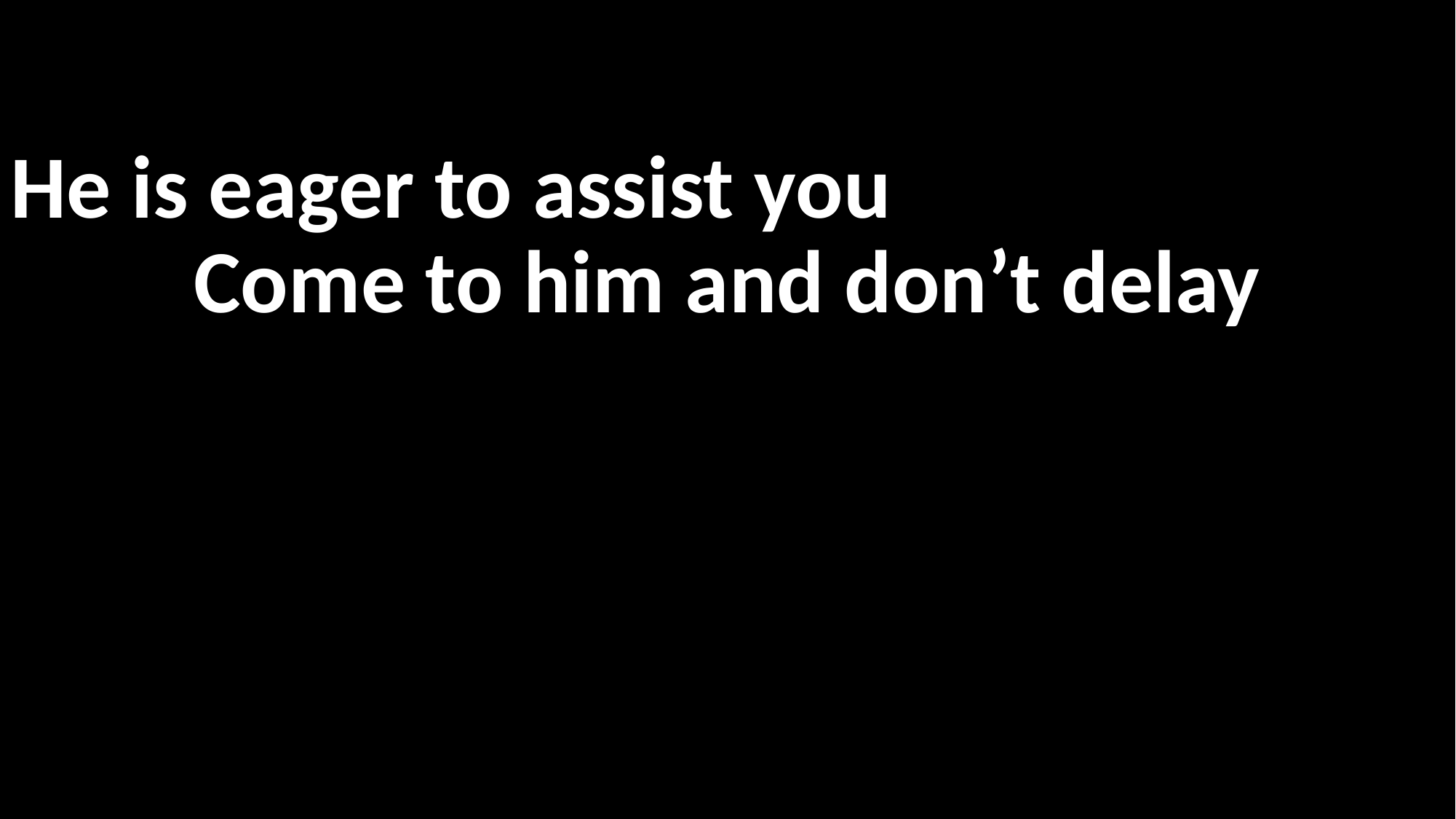

#
He is eager to assist you
Come to him and don’t delay